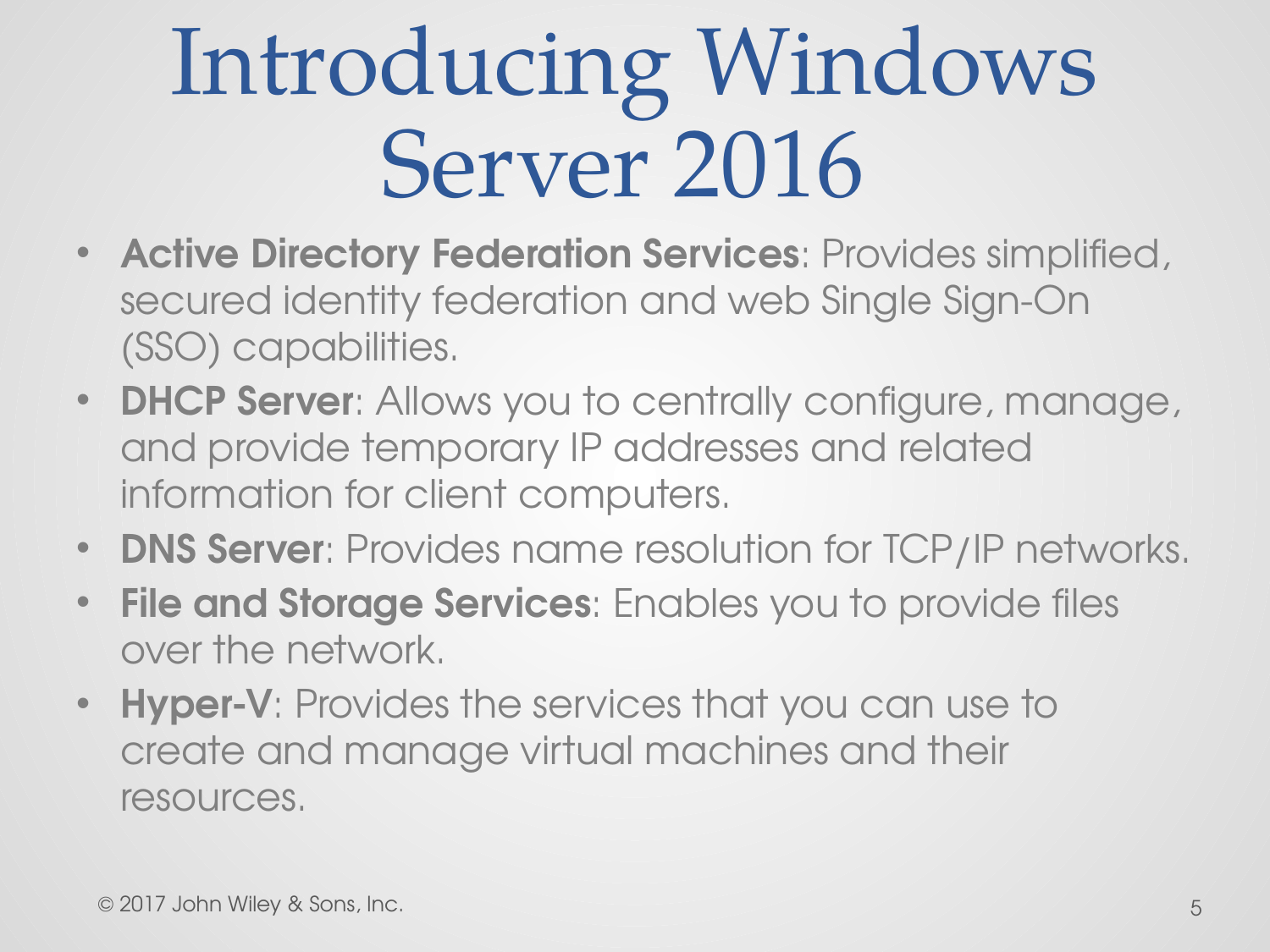

# Introducing Windows Server 2016
Active Directory Federation Services: Provides simplified, secured identity federation and web Single Sign-On (SSO) capabilities.
DHCP Server: Allows you to centrally configure, manage, and provide temporary IP addresses and related information for client computers.
DNS Server: Provides name resolution for TCP/IP networks.
File and Storage Services: Enables you to provide files over the network.
Hyper-V: Provides the services that you can use to create and manage virtual machines and their resources.
© 2017 John Wiley & Sons, Inc.
5